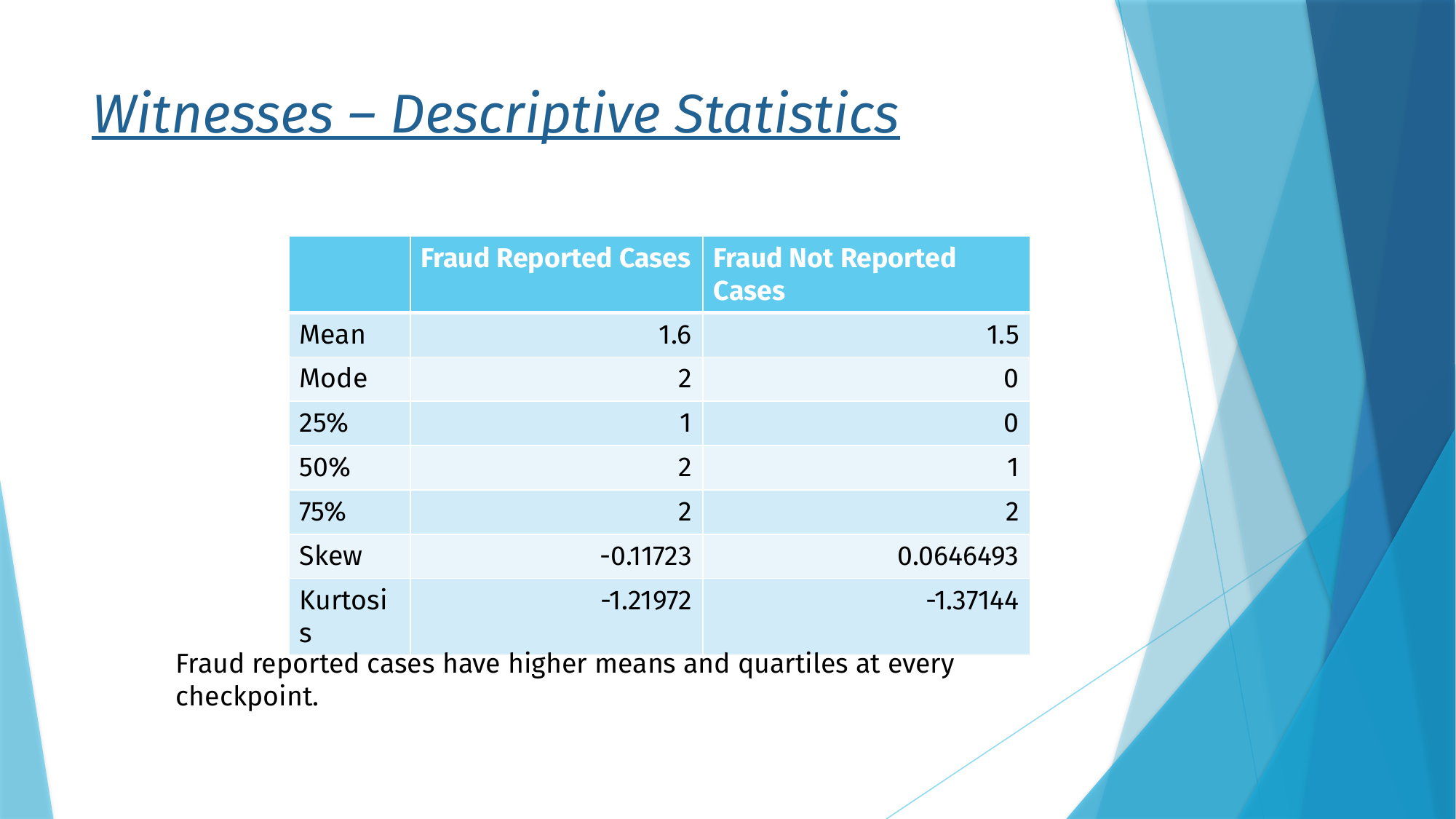

# Witnesses – Descriptive Statistics
|  | Fraud Reported Cases | Fraud Not Reported Cases |
| --- | --- | --- |
| Mean | 1.6 | 1.5 |
| Mode | 2 | 0 |
| 25% | 1 | 0 |
| 50% | 2 | 1 |
| 75% | 2 | 2 |
| Skew | -0.11723 | 0.0646493 |
| Kurtosis | -1.21972 | -1.37144 |
Fraud reported cases have higher means and quartiles at every checkpoint.